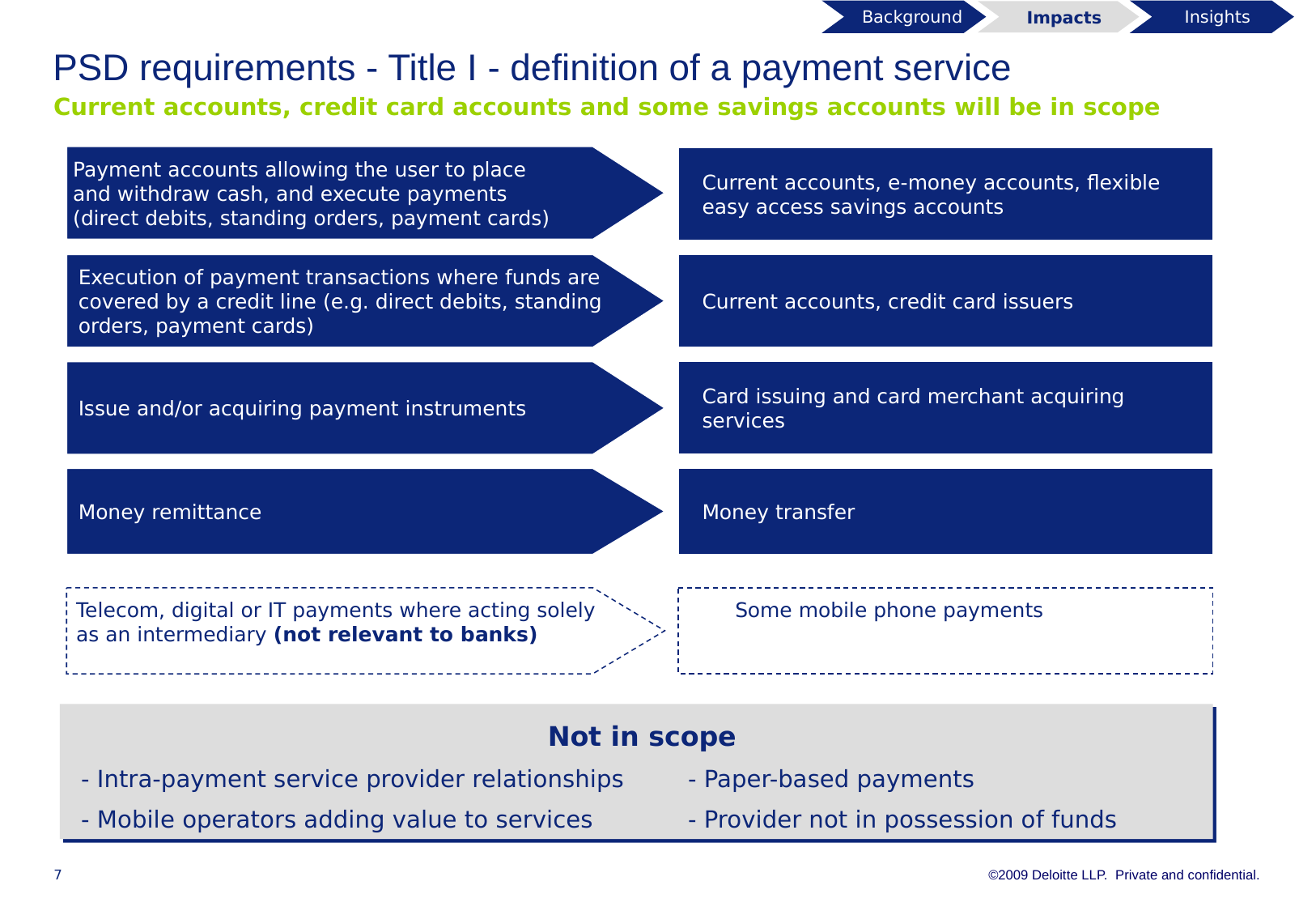

Background
  Impacts
  Insights
# PSD requirements - Title I - definition of a payment service
Current accounts, credit card accounts and some savings accounts will be in scope

 Payment accounts allowing the user to place
 and withdraw cash, and execute payments
 (direct debits, standing orders, payment cards)
Current accounts, e-money accounts, flexible easy access savings accounts
Execution of payment transactions where funds are covered by a credit line (e.g. direct debits, standing orders, payment cards)
Current accounts, credit card issuers
Issue and/or acquiring payment instruments
Card issuing and card merchant acquiring services
Money remittance
Money transfer
Telecom, digital or IT payments where acting solely as an intermediary (not relevant to banks)

Some mobile phone payments
Not in scope
- Intra-payment service provider relationships 	- Paper-based payments
- Mobile operators adding value to services 	- Provider not in possession of funds
7